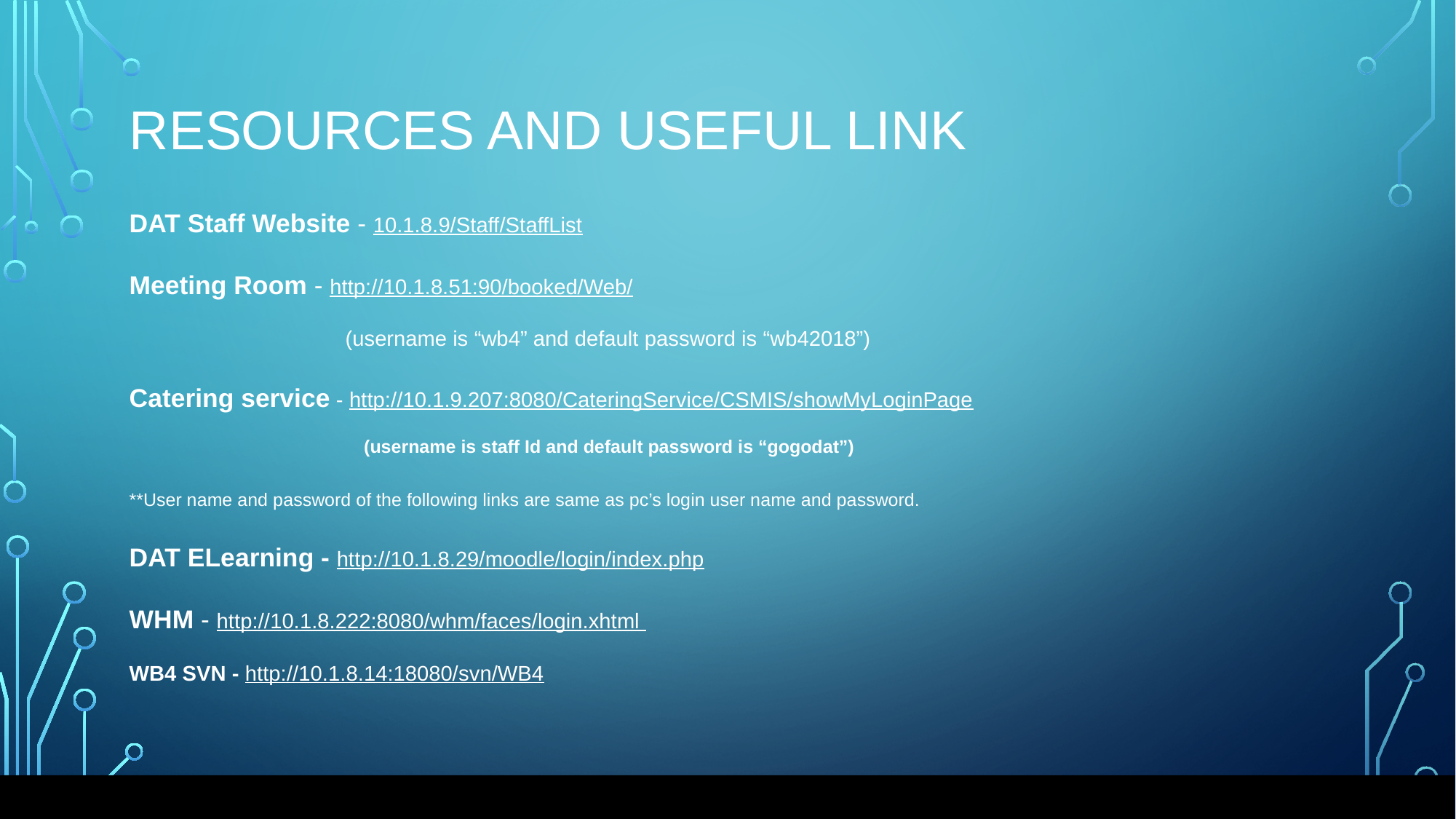

Resources and Useful Link
DAT Staff Website - 10.1.8.9/Staff/StaffList
Meeting Room - http://10.1.8.51:90/booked/Web/
                                    (username is “wb4” and default password is “wb42018”)
Catering service - http://10.1.9.207:8080/CateringService/CSMIS/showMyLoginPage
                                           (username is staff Id and default password is “gogodat”)
**User name and password of the following links are same as pc’s login user name and password.
DAT ELearning - http://10.1.8.29/moodle/login/index.php
WHM - http://10.1.8.222:8080/whm/faces/login.xhtml
WB4 SVN - http://10.1.8.14:18080/svn/WB4